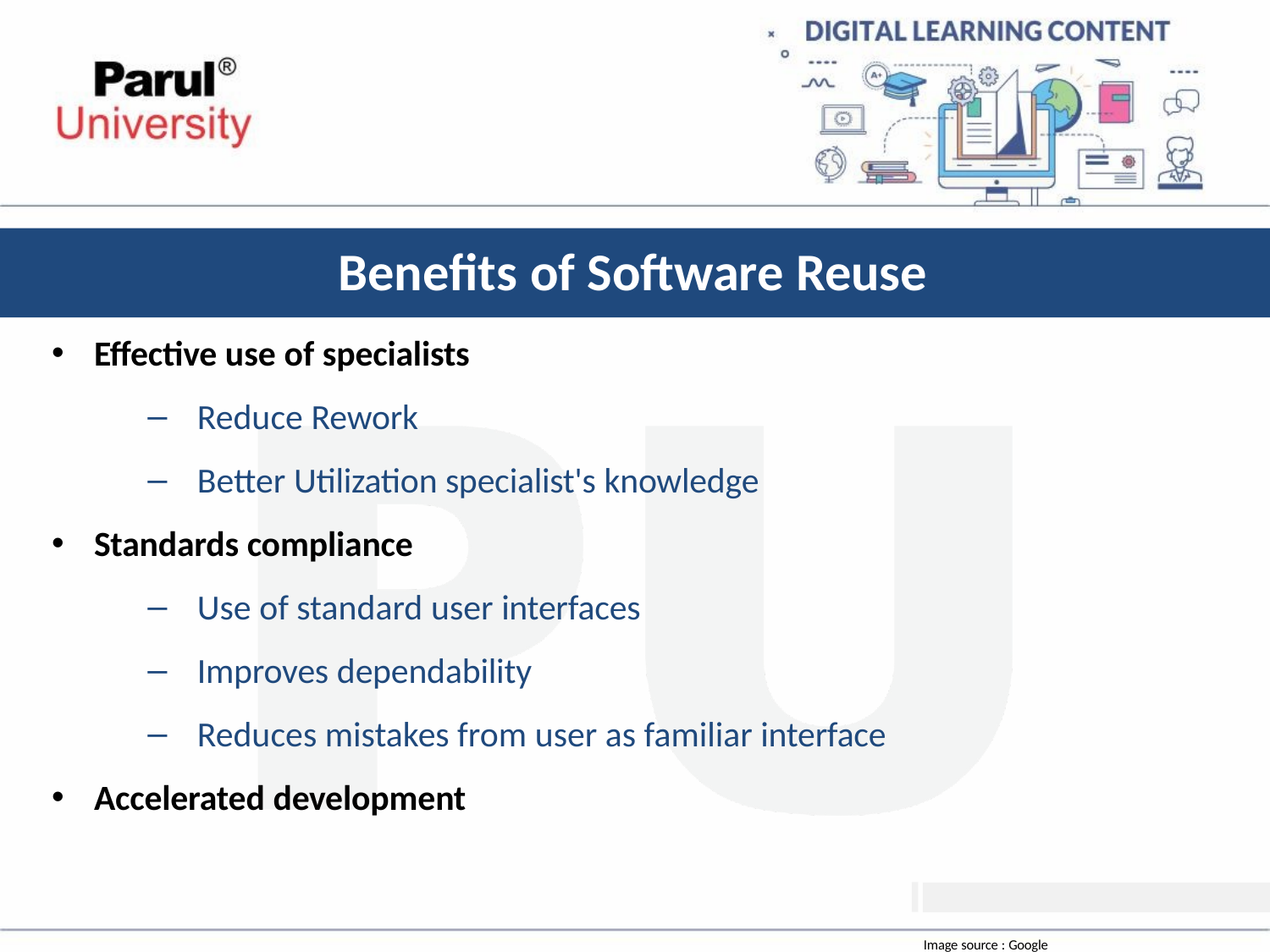

# Benefits of Software Reuse
Effective use of specialists
Reduce Rework
Better Utilization specialist's knowledge
Standards compliance
Use of standard user interfaces
Improves dependability
Reduces mistakes from user as familiar interface
Accelerated development

Image source : Google